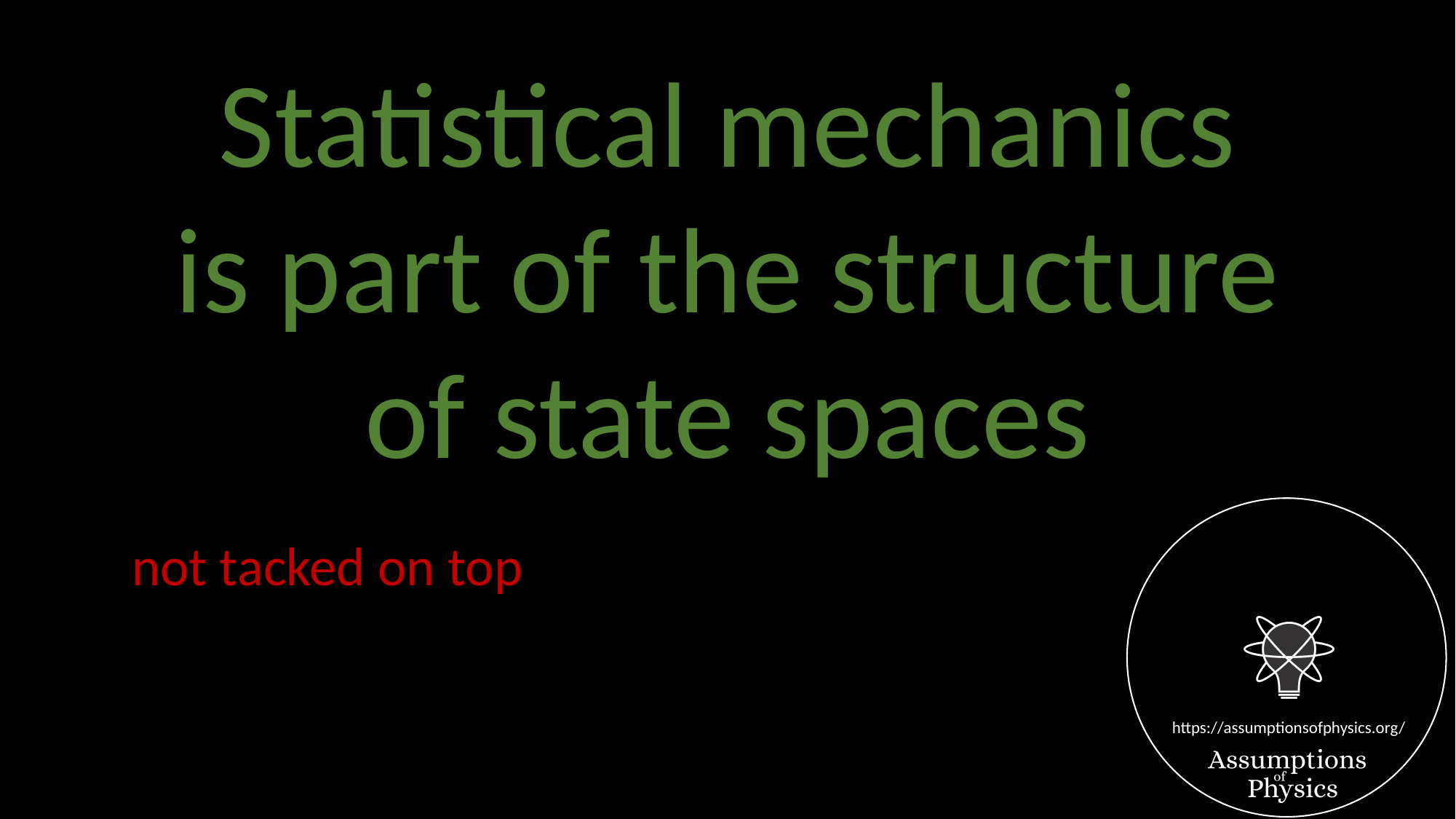

Statistical mechanics
is part of the structure
of state spaces
not tacked on top